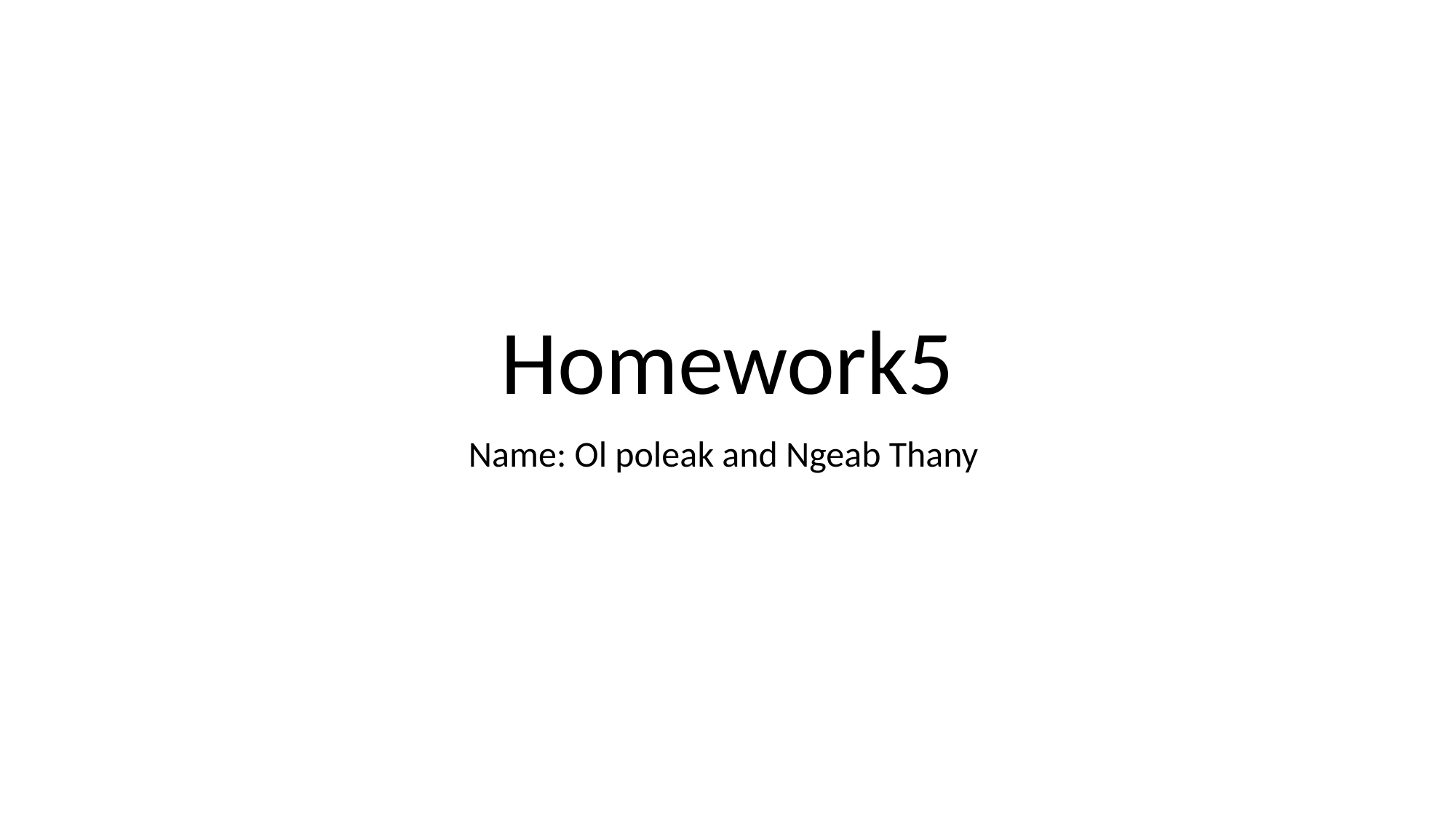

# Homework5
Name: Ol poleak and Ngeab Thany